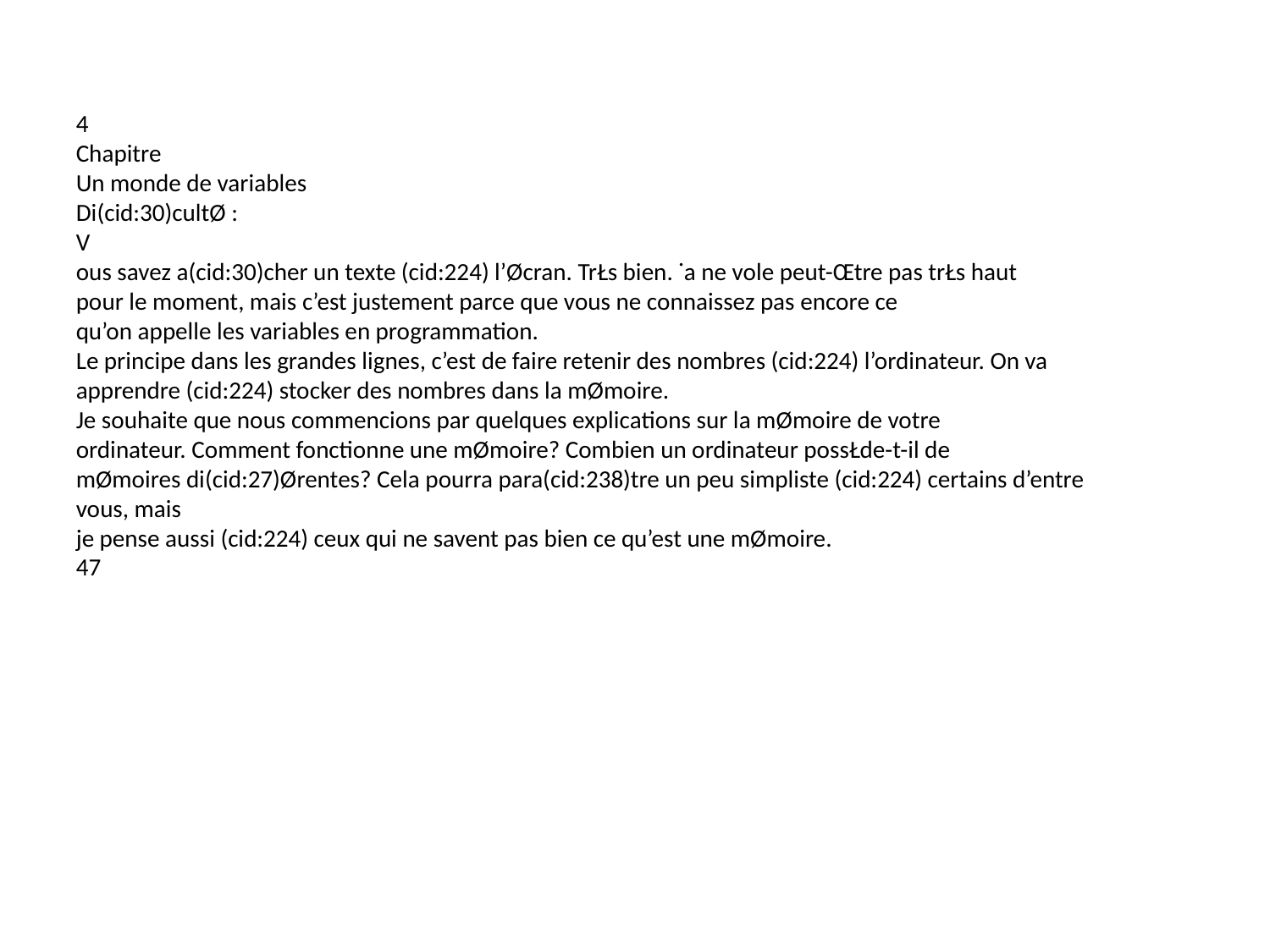

4
Chapitre
Un monde de variables
Di(cid:30)cultØ :
V
ous savez a(cid:30)cher un texte (cid:224) l’Øcran. TrŁs bien. ˙a ne vole peut-Œtre pas trŁs haut
pour le moment, mais c’est justement parce que vous ne connaissez pas encore ce
qu’on appelle les variables en programmation.
Le principe dans les grandes lignes, c’est de faire retenir des nombres (cid:224) l’ordinateur. On va
apprendre (cid:224) stocker des nombres dans la mØmoire.
Je souhaite que nous commencions par quelques explications sur la mØmoire de votre
ordinateur. Comment fonctionne une mØmoire? Combien un ordinateur possŁde-t-il de
mØmoires di(cid:27)Ørentes? Cela pourra para(cid:238)tre un peu simpliste (cid:224) certains d’entre vous, mais
je pense aussi (cid:224) ceux qui ne savent pas bien ce qu’est une mØmoire.
47